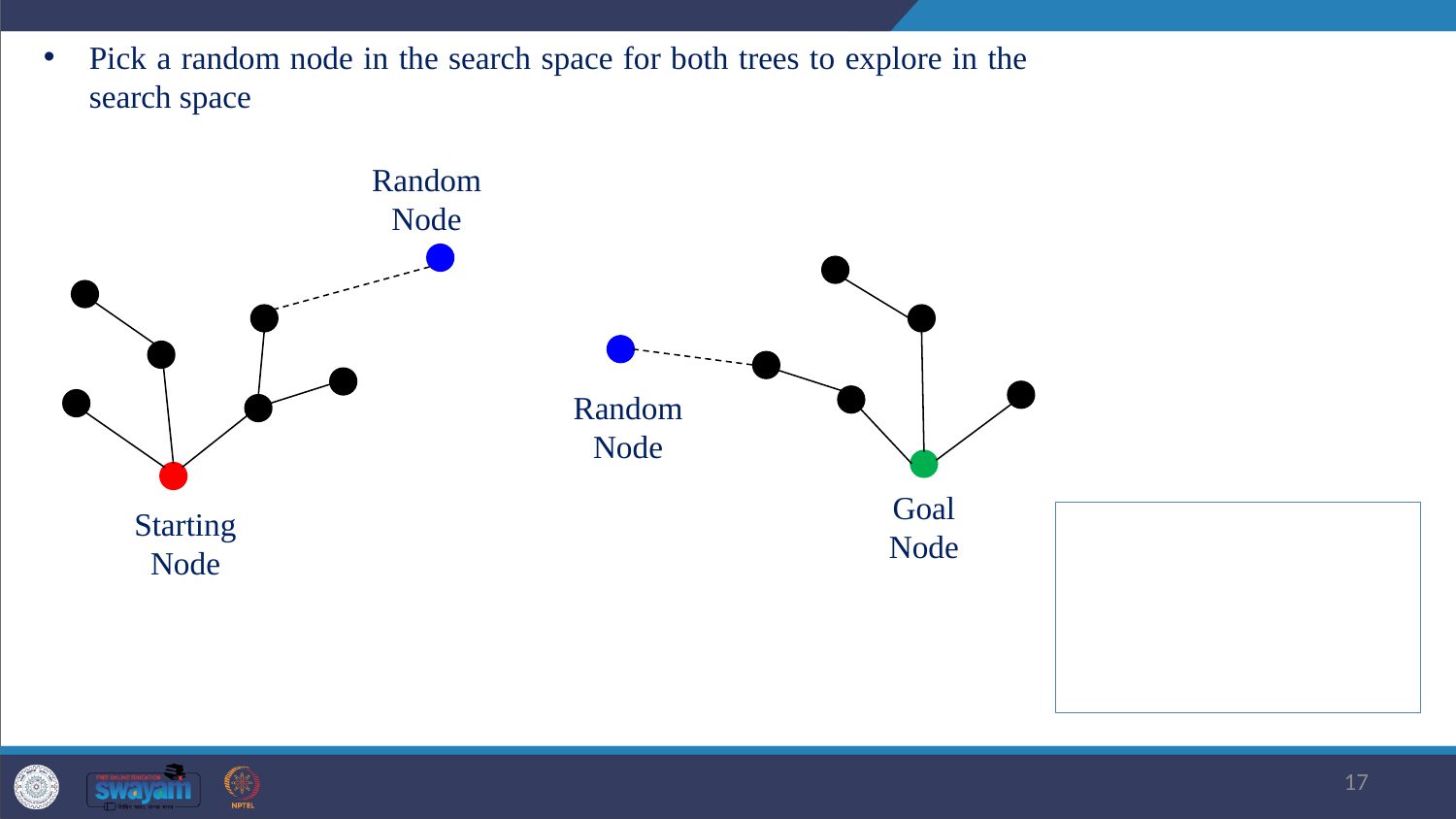

Pick a random node in the search space for both trees to explore in the search space
Random Node

Random Node

Goal Node
Starting Node
17